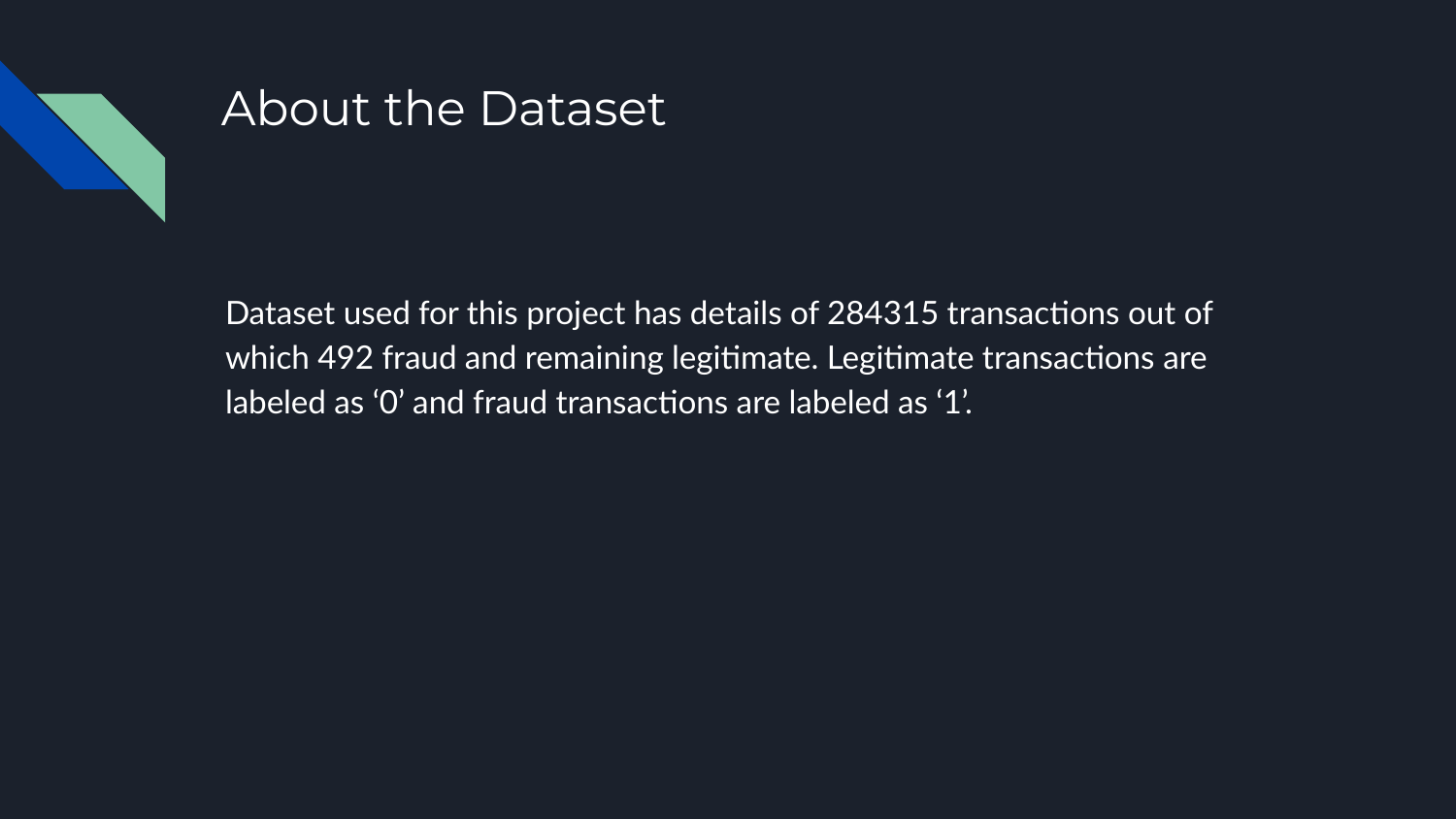

# About the Dataset
Dataset used for this project has details of 284315 transactions out of which 492 fraud and remaining legitimate. Legitimate transactions are labeled as ‘0’ and fraud transactions are labeled as ‘1’.